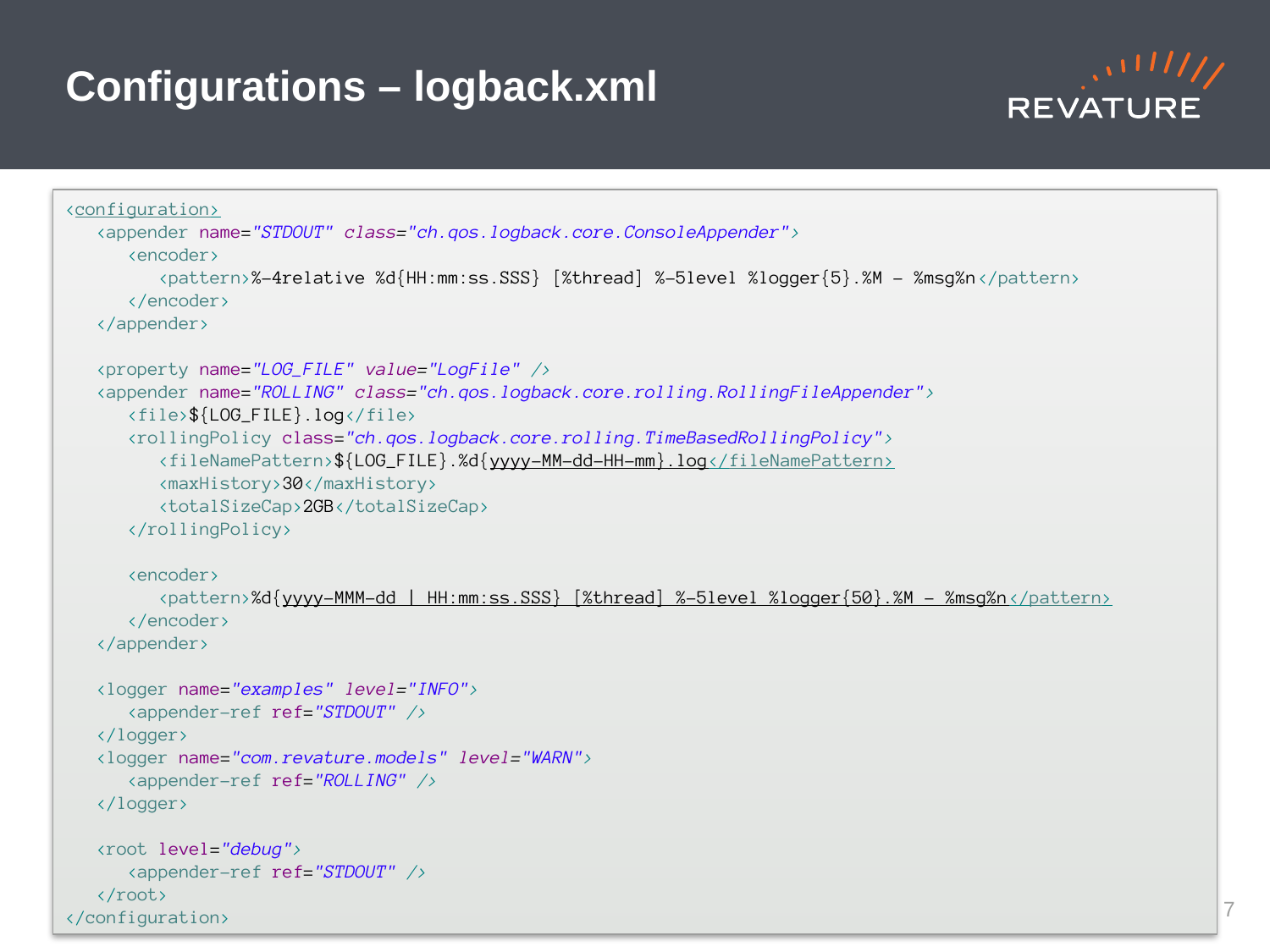

# Configurations – logback.xml
<configuration>
   <appender name="STDOUT" class="ch.qos.logback.core.ConsoleAppender">
      <encoder>
         <pattern>%-4relative %d{HH:mm:ss.SSS} [%thread] %-5level %logger{5}.%M - %msg%n</pattern>
      </encoder>
   </appender>

   <property name="LOG_FILE" value="LogFile" />
   <appender name="ROLLING" class="ch.qos.logback.core.rolling.RollingFileAppender">
      <file>${LOG_FILE}.log</file>
      <rollingPolicy class="ch.qos.logback.core.rolling.TimeBasedRollingPolicy">
         <fileNamePattern>${LOG_FILE}.%d{yyyy-MM-dd-HH-mm}.log</fileNamePattern>
         <maxHistory>30</maxHistory>
         <totalSizeCap>2GB</totalSizeCap>
      </rollingPolicy>

      <encoder>
         <pattern>%d{yyyy-MMM-dd | HH:mm:ss.SSS} [%thread] %-5level %logger{50}.%M - %msg%n</pattern>
      </encoder>
   </appender>

   <logger name="examples" level="INFO">
      <appender-ref ref="STDOUT" />
   </logger>
   <logger name="com.revature.models" level="WARN">
      <appender-ref ref="ROLLING" />
   </logger>

   <root level="debug">
      <appender-ref ref="STDOUT" />
   </root>
</configuration>
7